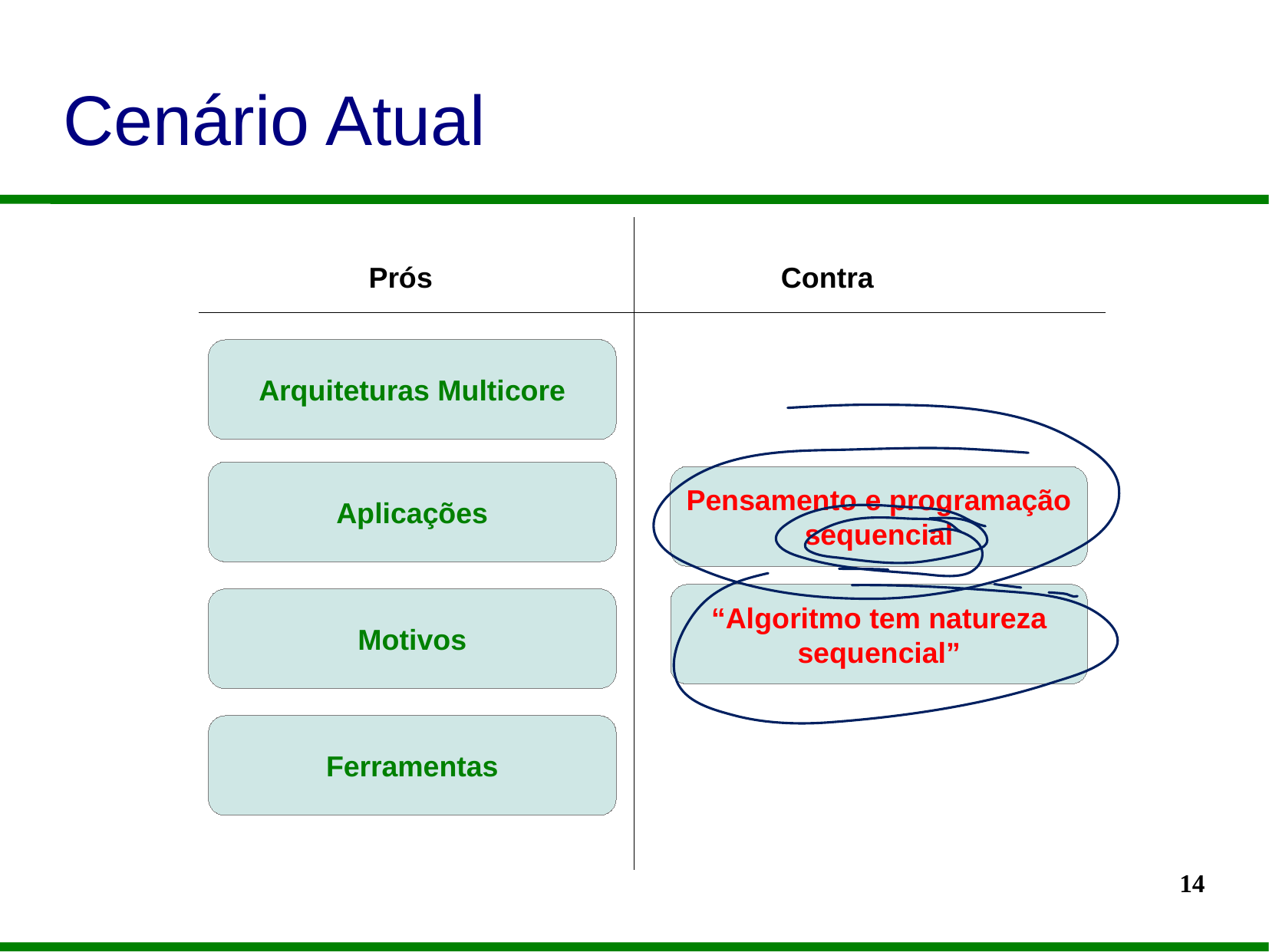

Cenário Atual

Prós
Contra

Arquiteturas Multicore
Aplicações
Pensamento e programação
sequencial
“Algoritmo tem natureza
sequencial”
Motivos
Ferramentas
14